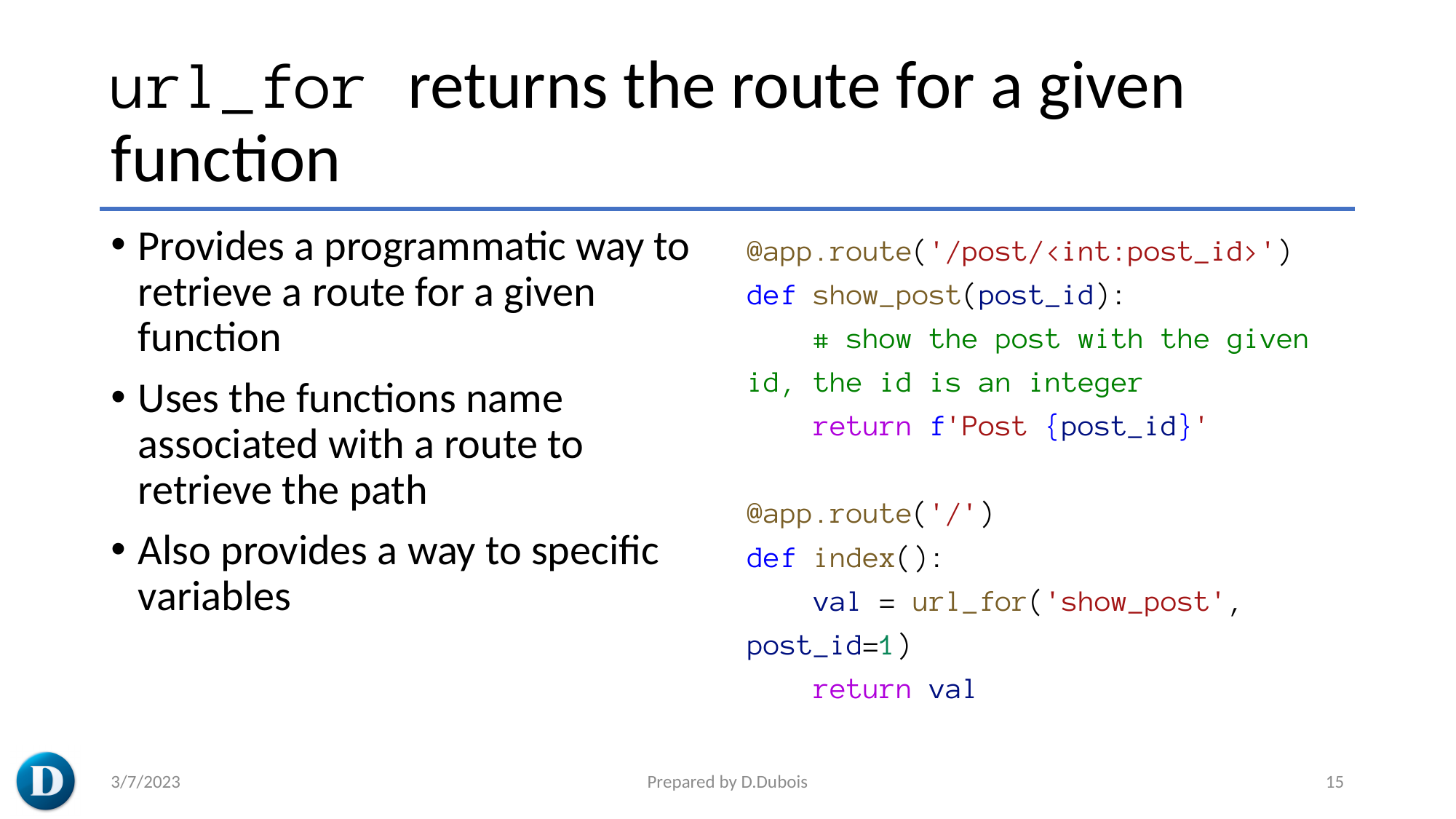

# url_for returns the route for a given function
Provides a programmatic way to retrieve a route for a given function
Uses the functions name associated with a route to retrieve the path
Also provides a way to specific variables
@app.route('/post/<int:post_id>')
def show_post(post_id):
    # show the post with the given id, the id is an integer
    return f'Post {post_id}'
@app.route('/')
def index():
    val = url_for('show_post', post_id=1)
    return val
3/7/2023
Prepared by D.Dubois
15